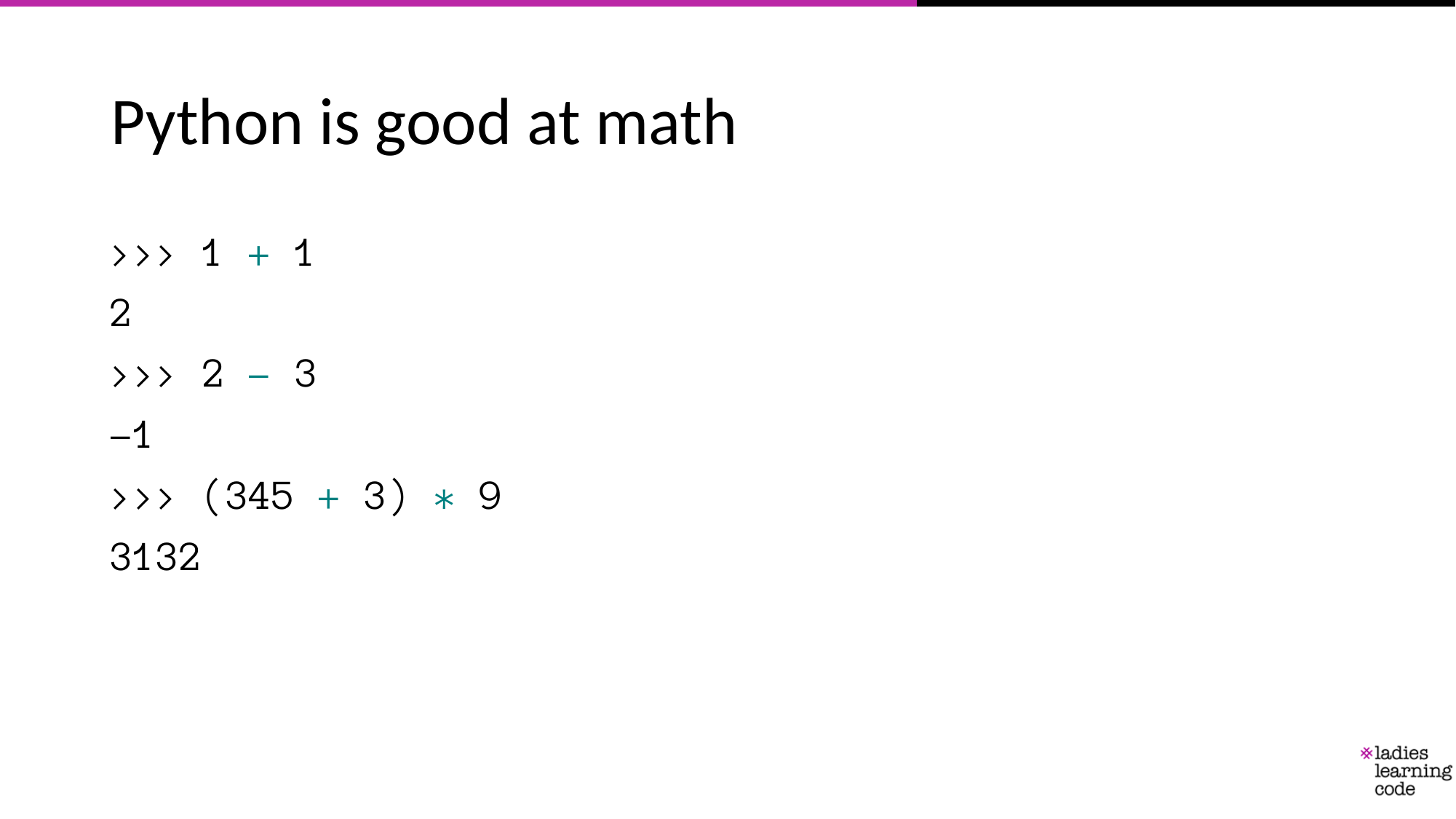

# Python is good at math
>>> 1 + 1
2
>>> 2 - 3
-1
>>> (345 + 3) * 9
3132